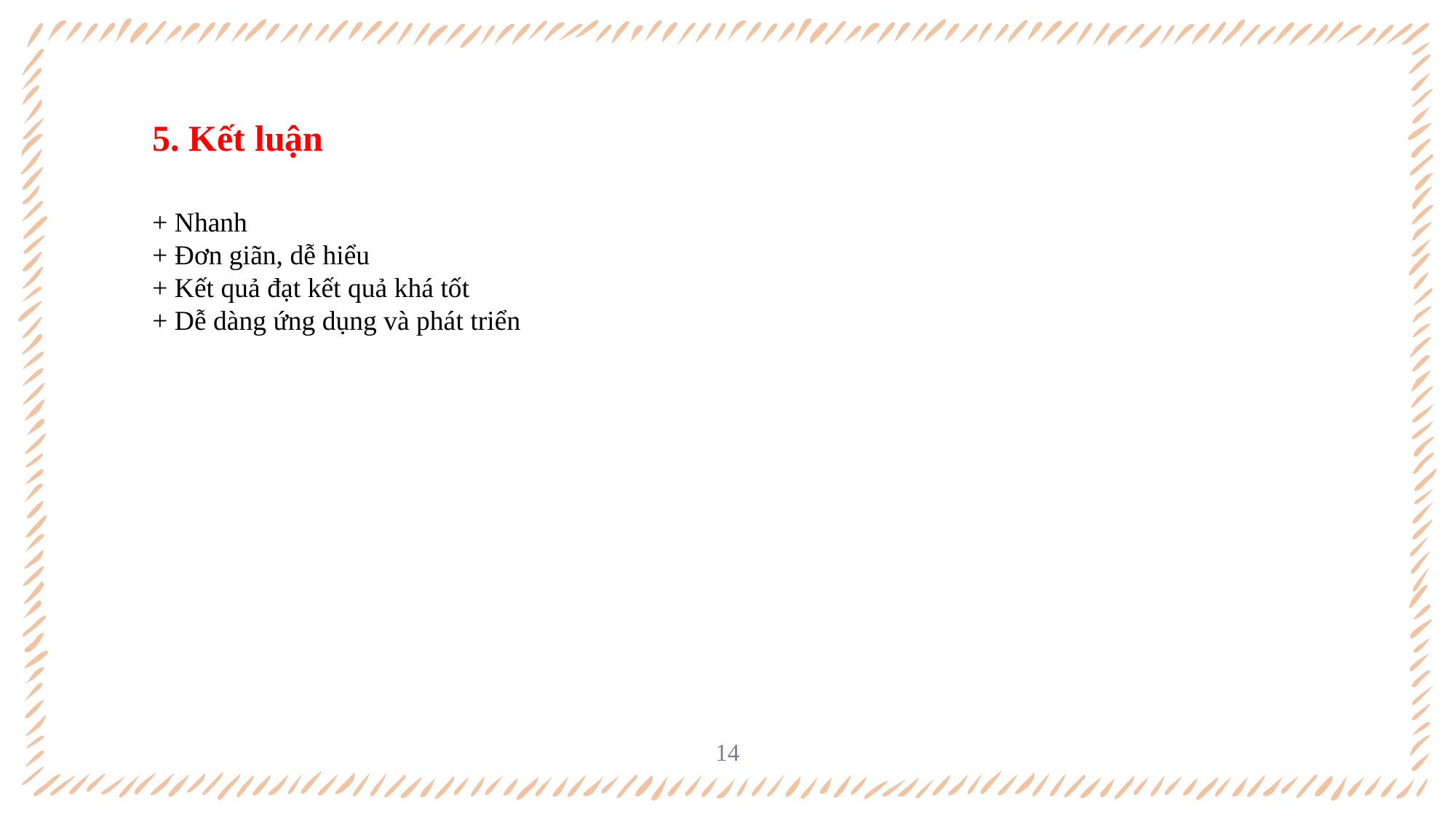

# 5. Kết luận
+ Nhanh
+ Đơn giãn, dễ hiểu
+ Kết quả đạt kết quả khá tốt
+ Dễ dàng ứng dụng và phát triển
14